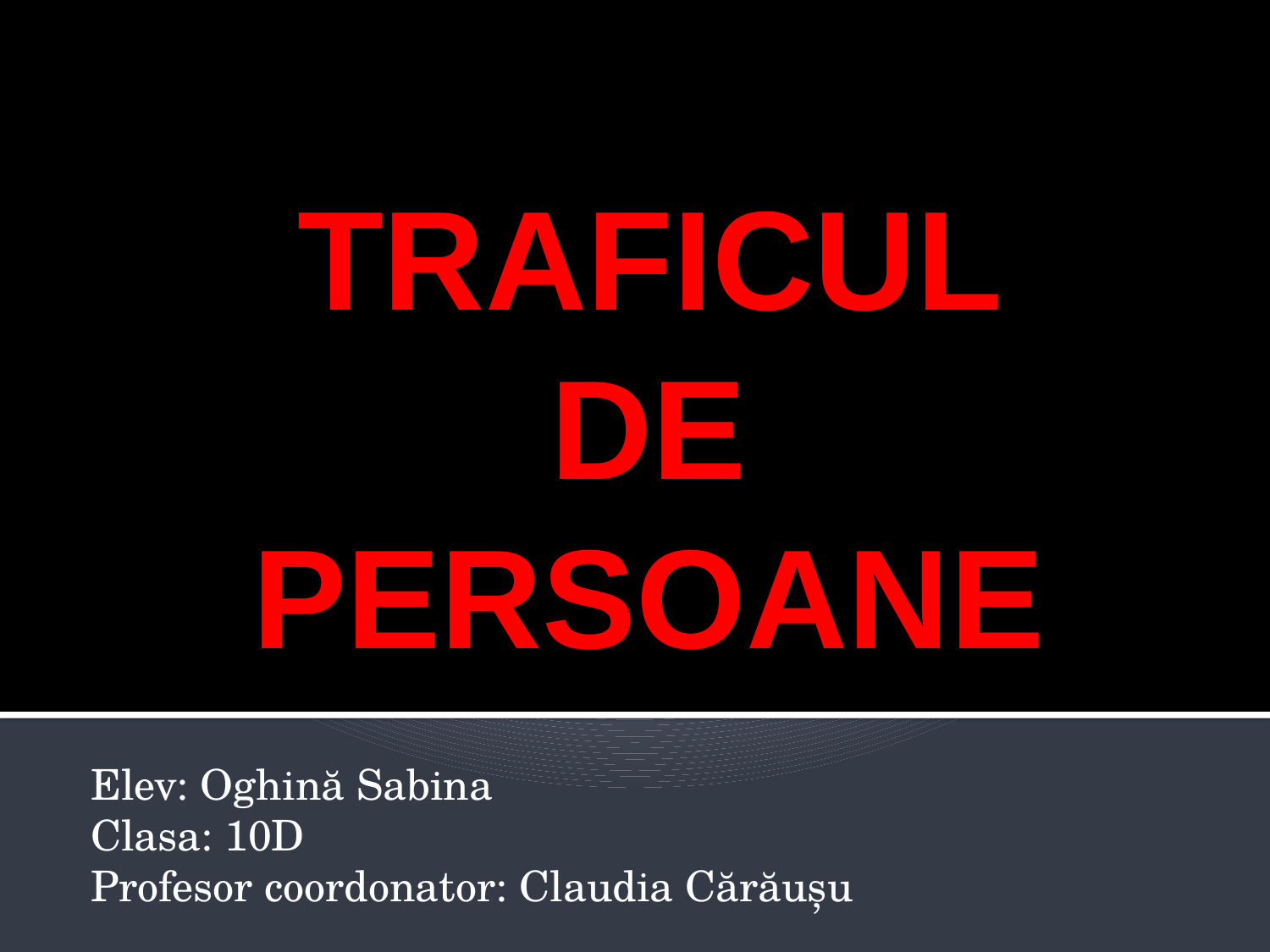

# TRAFICUL DE PERSOANE
Elev: Oghină Sabina
Clasa: 10D
Profesor coordonator: Claudia Cărăușu